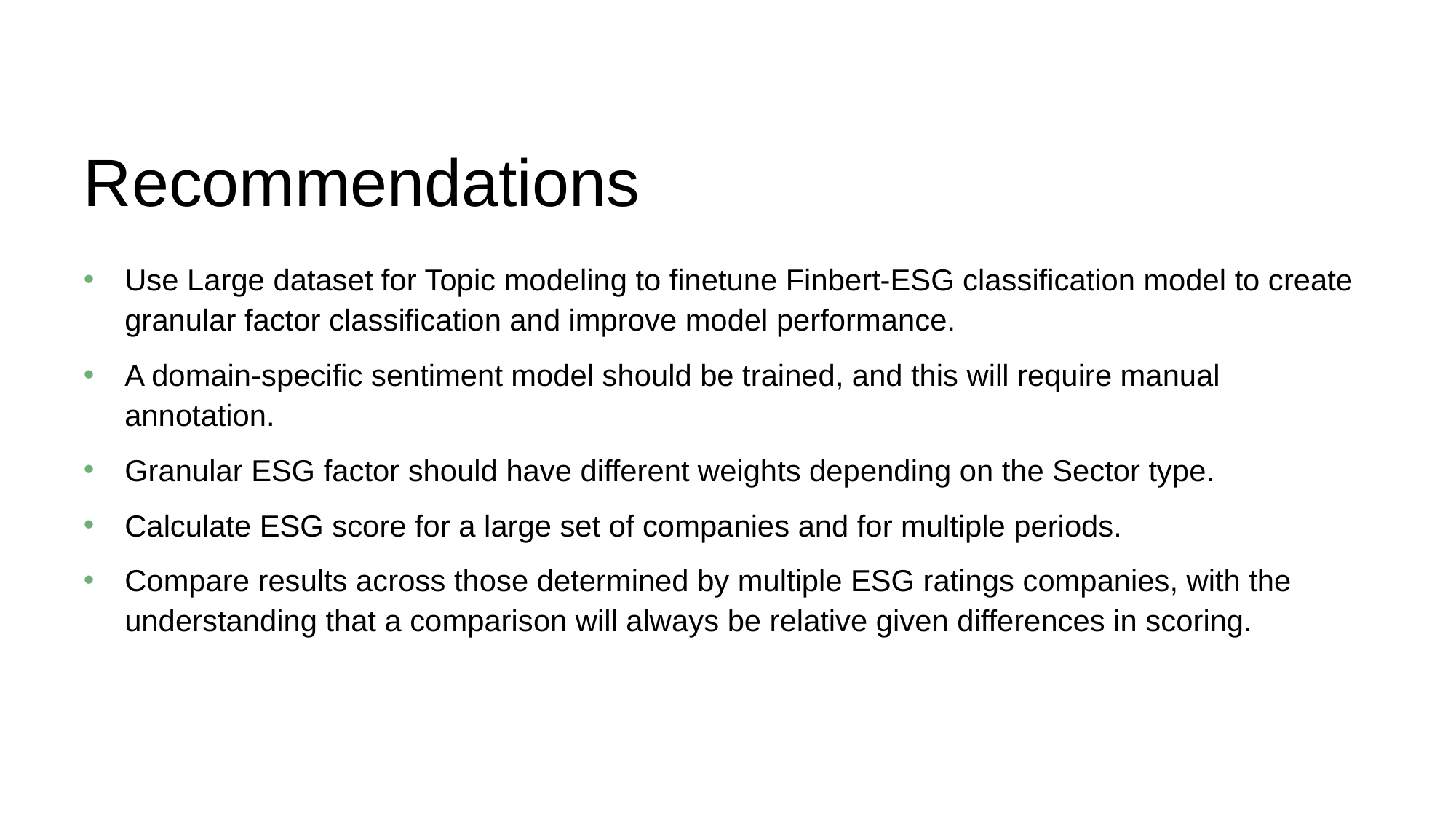

# Recommendations
Use Large dataset for Topic modeling to finetune Finbert-ESG classification model to create granular factor classification and improve model performance.
A domain-specific sentiment model should be trained, and this will require manual annotation.
Granular ESG factor should have different weights depending on the Sector type.
Calculate ESG score for a large set of companies and for multiple periods.
Compare results across those determined by multiple ESG ratings companies, with the understanding that a comparison will always be relative given differences in scoring.